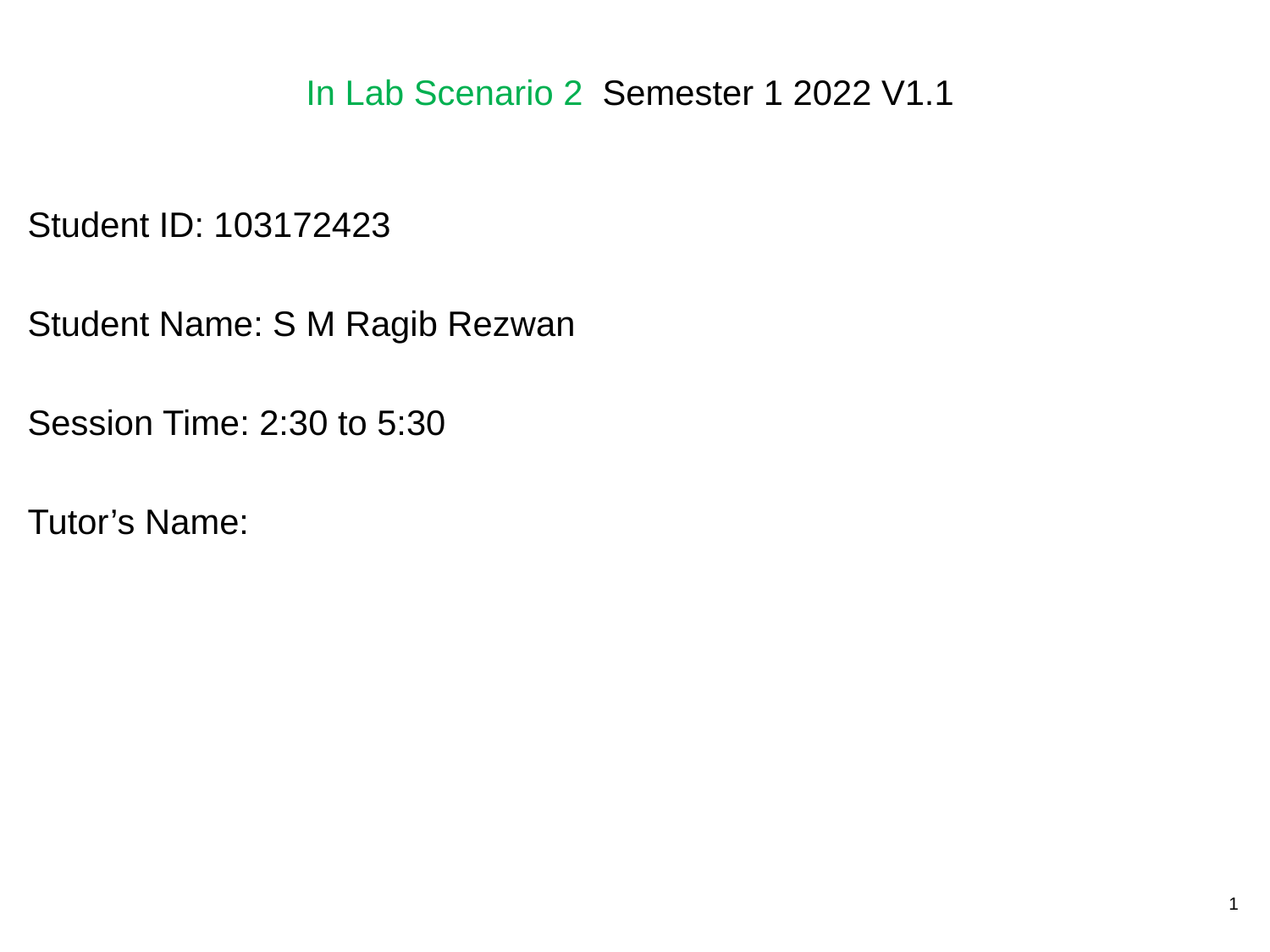

# In Lab Scenario 2  Semester 1 2022 V1.1
Student ID: 103172423

Student Name: S M Ragib Rezwan

Session Time: 2:30 to 5:30

Tutor’s Name:

1